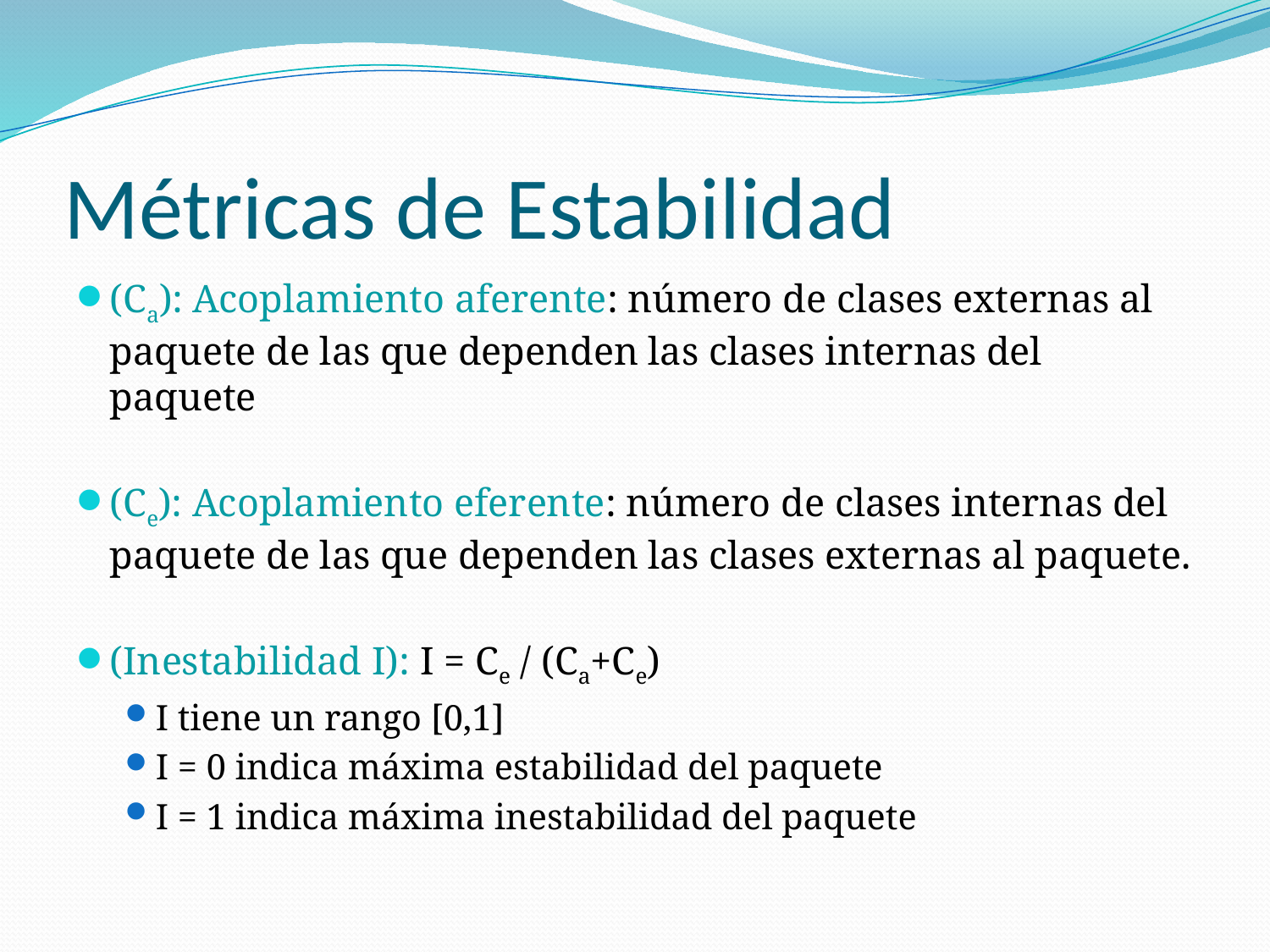

# Métricas de Estabilidad
(Ca): Acoplamiento aferente: número de clases externas al paquete de las que dependen las clases internas del paquete

(Ce): Acoplamiento eferente: número de clases internas del paquete de las que dependen las clases externas al paquete.

(Inestabilidad I): I = Ce / (Ca+Ce)
I tiene un rango [0,1]
I = 0 indica máxima estabilidad del paquete
I = 1 indica máxima inestabilidad del paquete